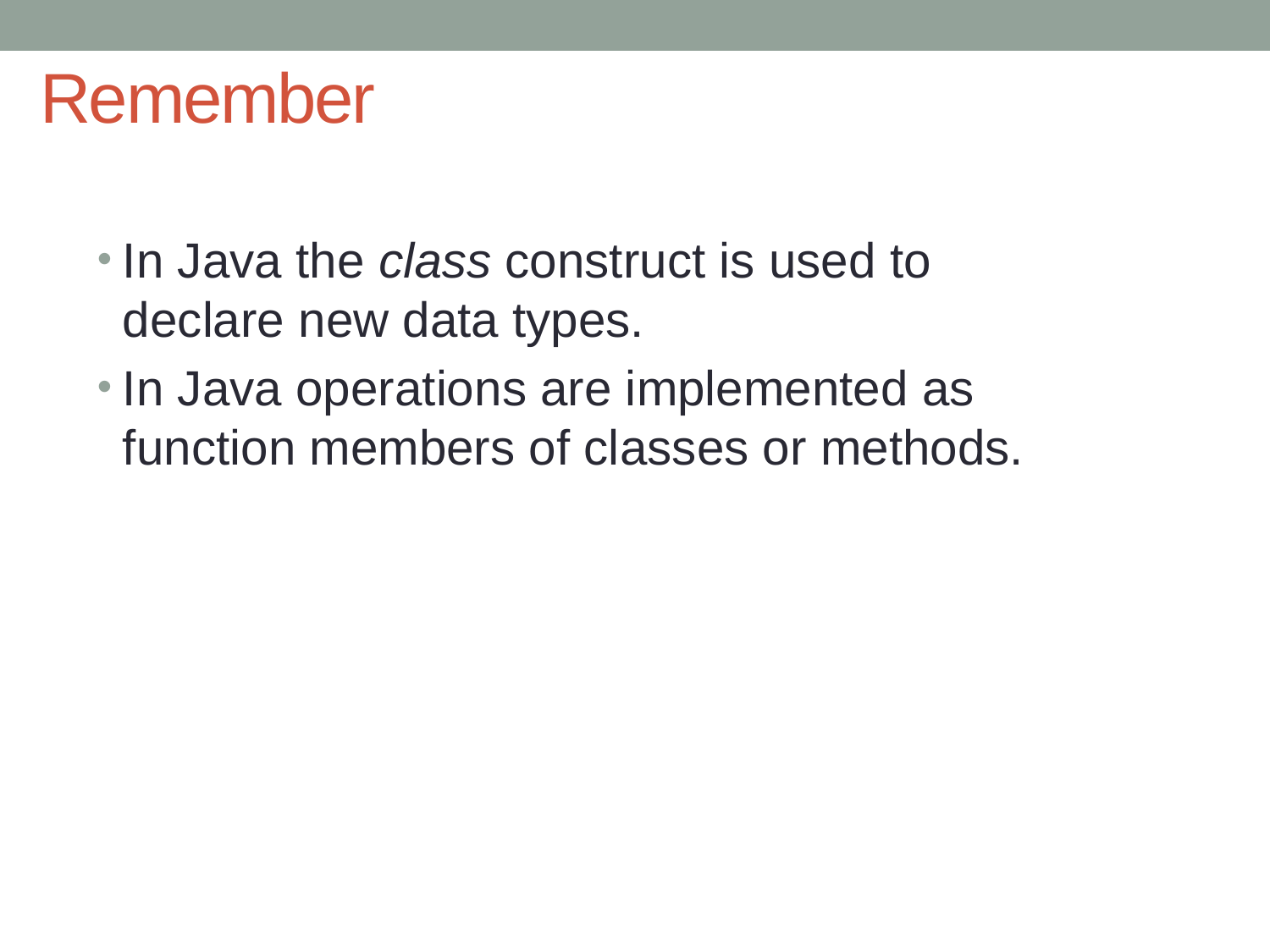

# Remember
In Java the class construct is used to declare new data types.
In Java operations are implemented as function members of classes or methods.

19